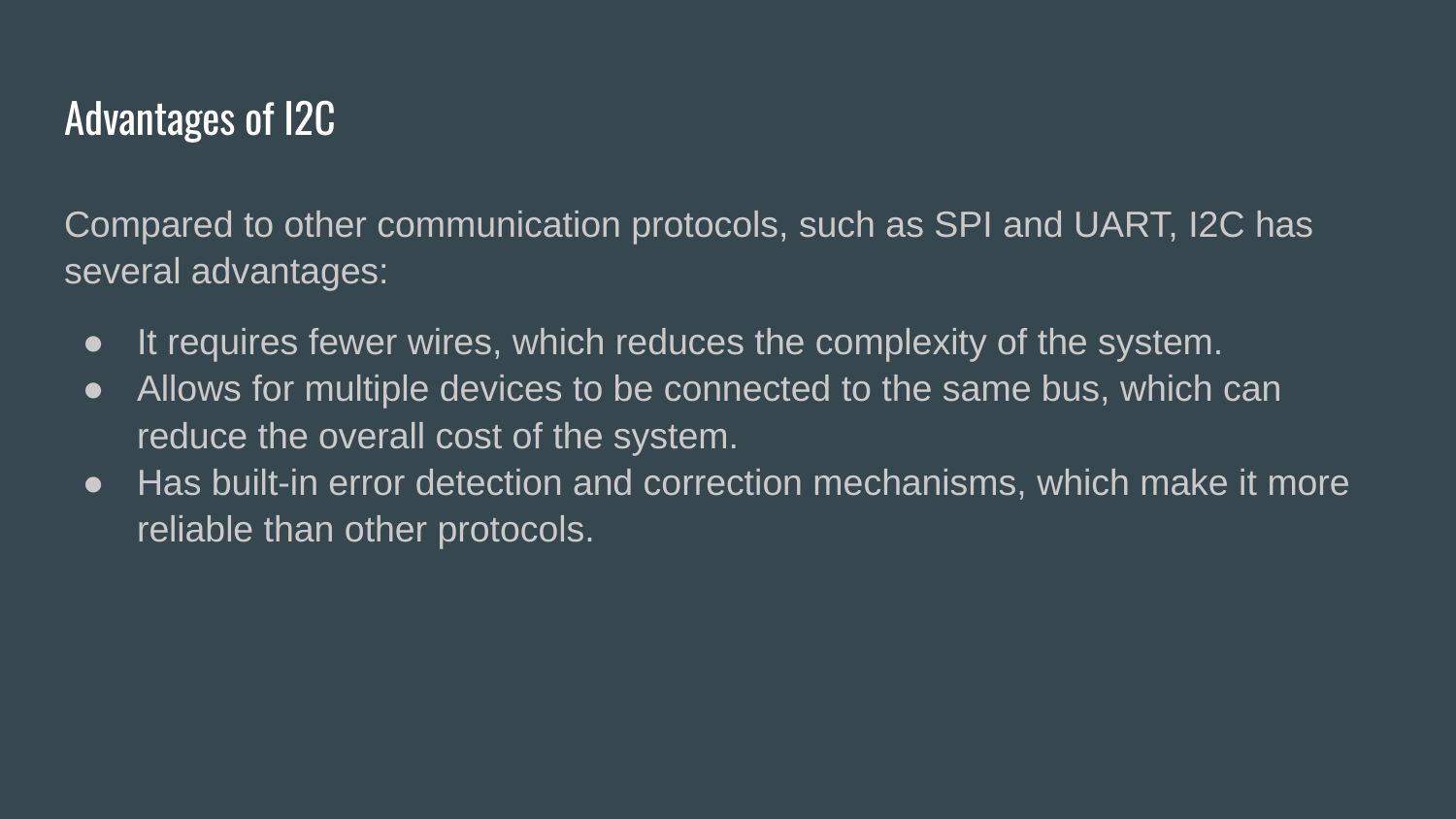

# Advantages of I2C
Compared to other communication protocols, such as SPI and UART, I2C has several advantages:
It requires fewer wires, which reduces the complexity of the system.
Allows for multiple devices to be connected to the same bus, which can reduce the overall cost of the system.
Has built-in error detection and correction mechanisms, which make it more reliable than other protocols.